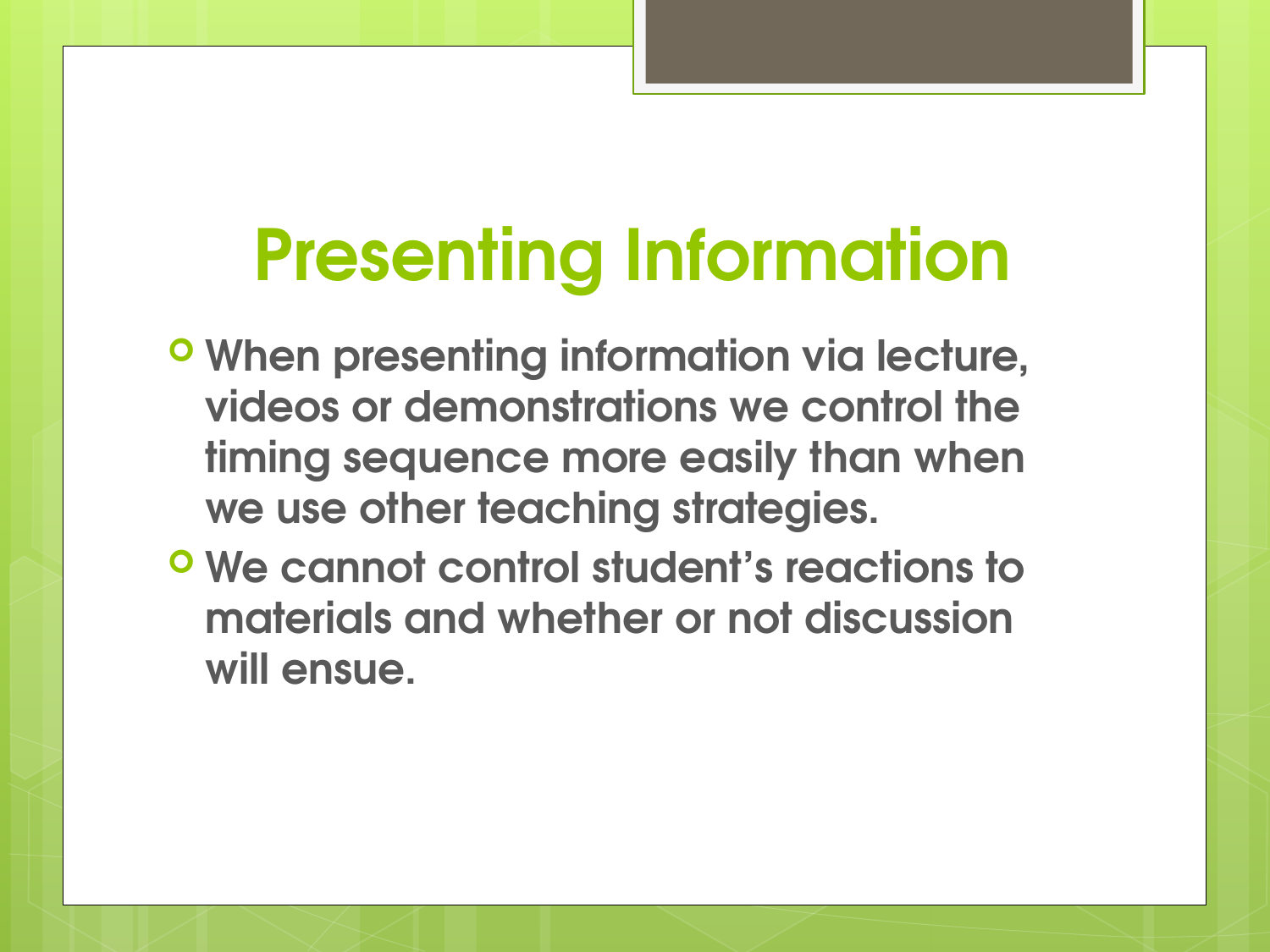

# Presenting Information
When presenting information via lecture, videos or demonstrations we control the  timing sequence more easily than when we use other teaching strategies.
We cannot control student’s reactions to materials and whether or not discussion will ensue.